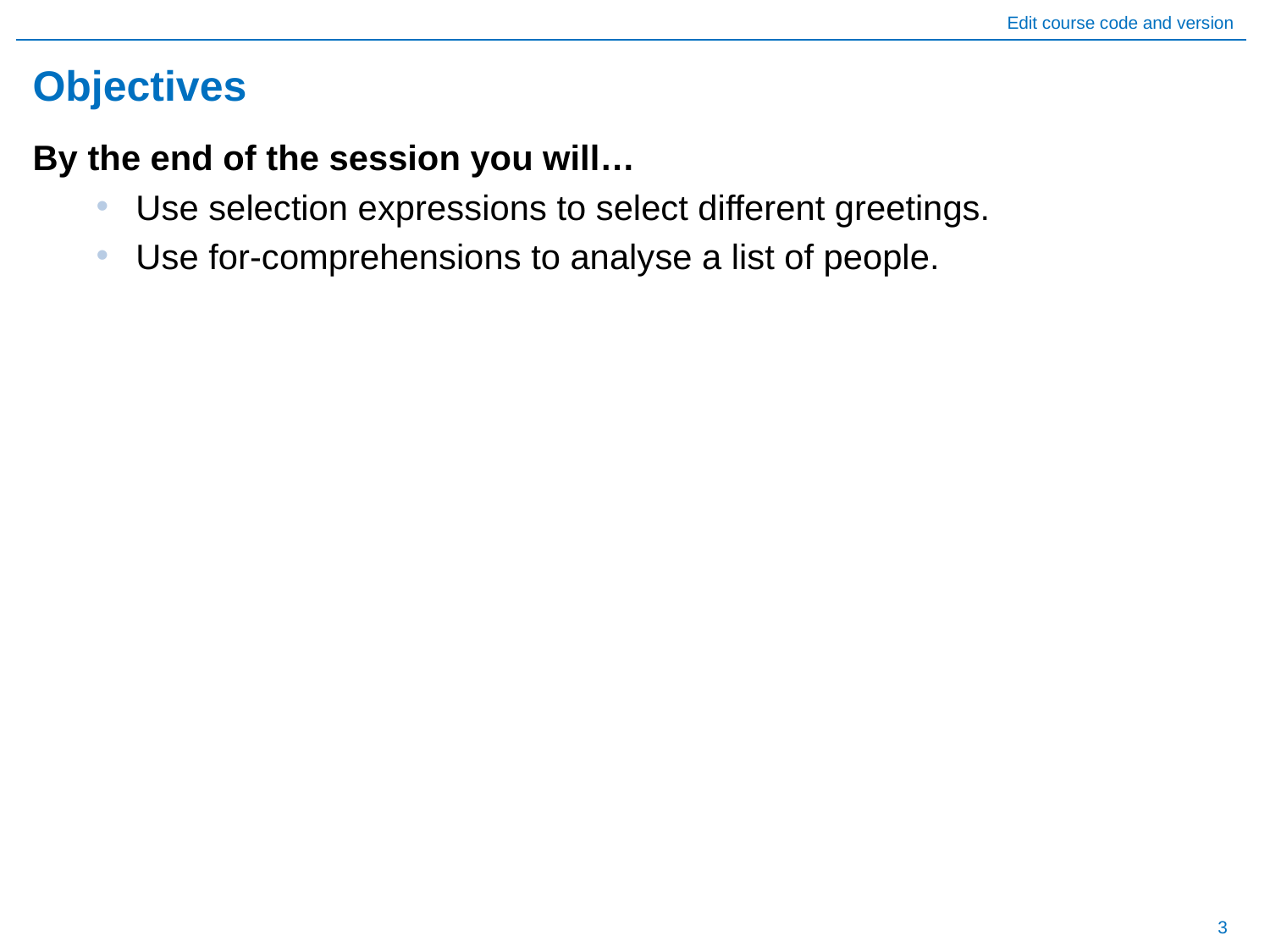

# Objectives
By the end of the session you will…
Use selection expressions to select different greetings.
Use for-comprehensions to analyse a list of people.